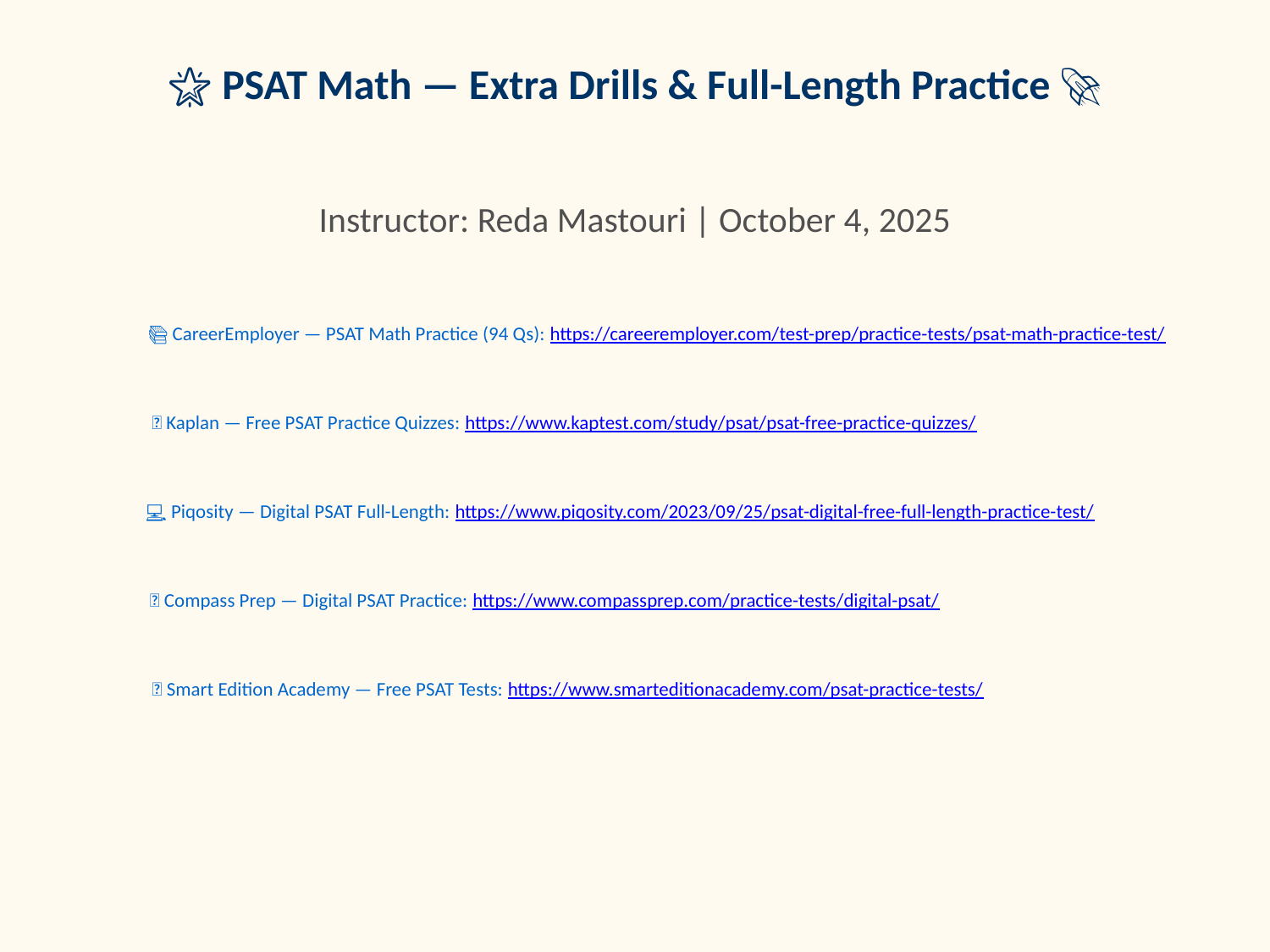

🌟 PSAT Math — Extra Drills & Full-Length Practice 🚀
Instructor: Reda Mastouri | October 4, 2025

📚 CareerEmployer — PSAT Math Practice (94 Qs): https://careeremployer.com/test-prep/practice-tests/psat-math-practice-test/

🧭 Kaplan — Free PSAT Practice Quizzes: https://www.kaptest.com/study/psat/psat-free-practice-quizzes/

💻 Piqosity — Digital PSAT Full-Length: https://www.piqosity.com/2023/09/25/psat-digital-free-full-length-practice-test/

🧭 Compass Prep — Digital PSAT Practice: https://www.compassprep.com/practice-tests/digital-psat/

🧪 Smart Edition Academy — Free PSAT Tests: https://www.smarteditionacademy.com/psat-practice-tests/